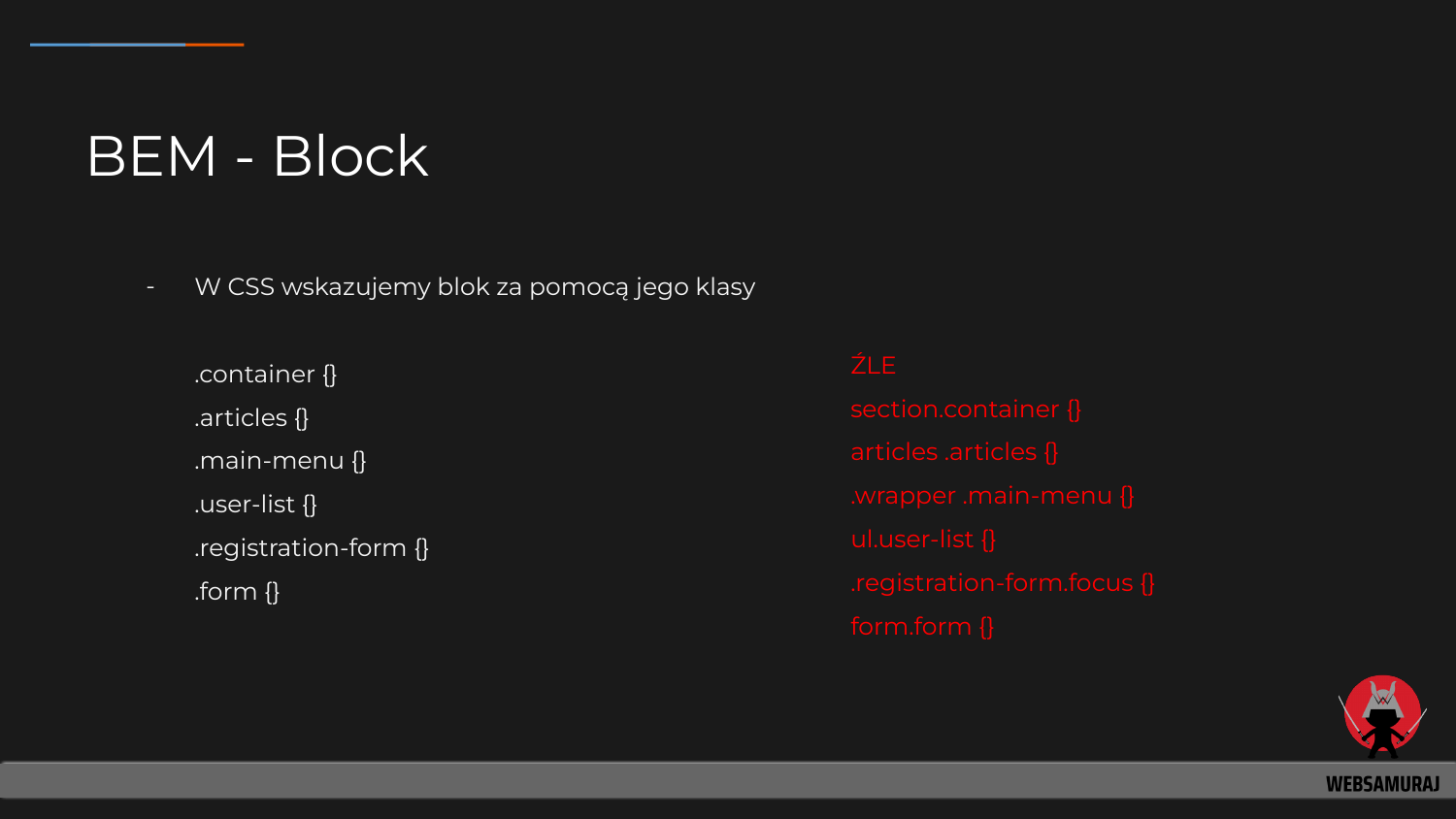

# BEM - Block
W CSS wskazujemy blok za pomocą jego klasy

.container {}
.articles {}
.main-menu {}
.user-list {}
.registration-form {}
.form {}

ŹLE
section.container {}
articles .articles {}
.wrapper .main-menu {}
ul.user-list {}
.registration-form.focus {}
form.form {}